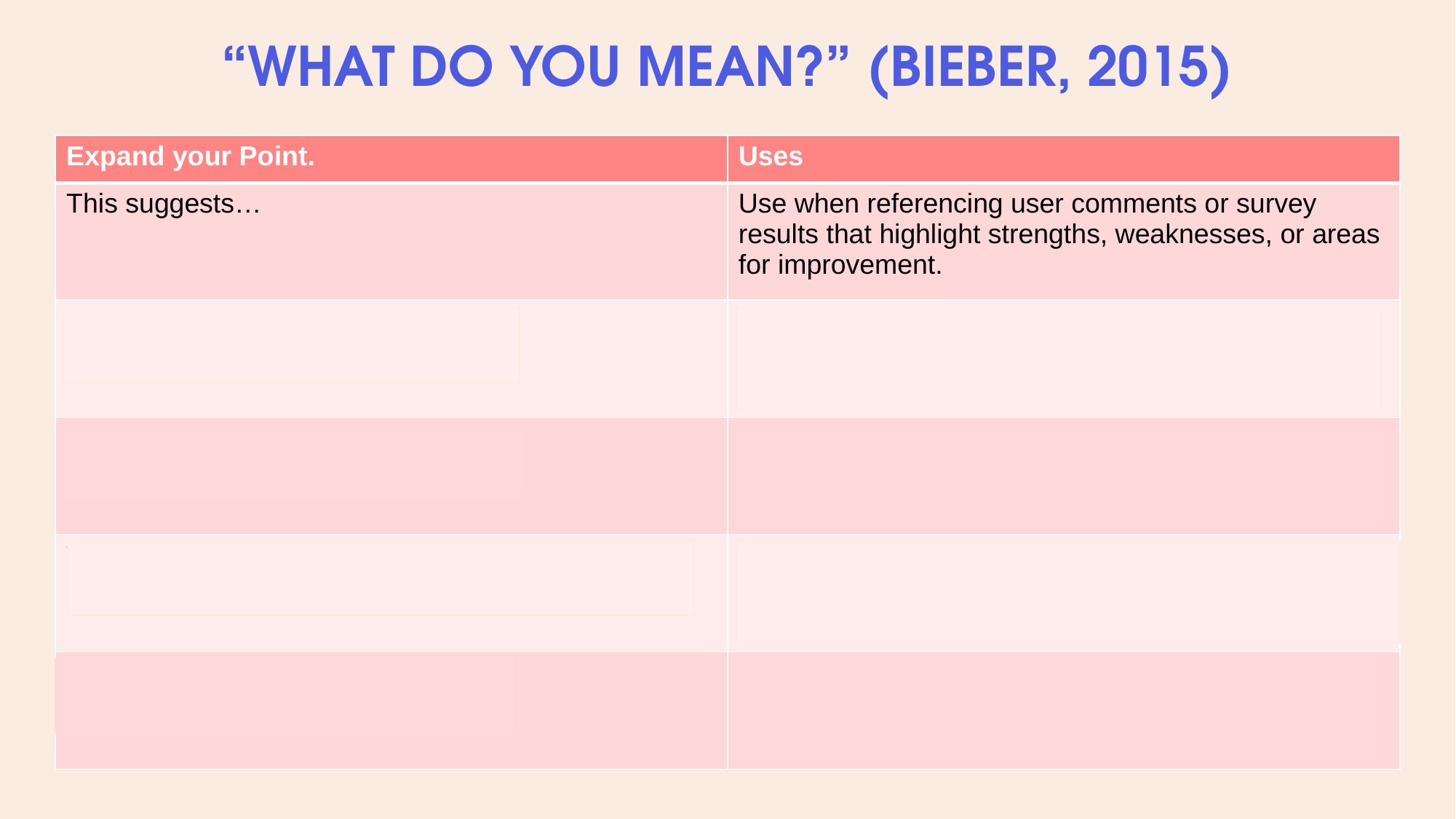

# “What do you mean?” (Bieber, 2015)
| Expand your Point. | Uses |
| --- | --- |
| This suggests… | Use when referencing user comments or survey results that highlight strengths, weaknesses, or areas for improvement. |
| These findings indicate… | Ideal for introducing data or statistics that reveal trends, patterns, or performance levels. |
| This approach demonstrates… | Helpful for discussing specific techniques or features (e.g. code snippets, design elements) and their impact on meeting requirements. |
| Throughout the evaluation, it becomes clear that… | A good way to summarise multiple pieces of evidence and show how they collectively support a point. |
| This highlights how… | Useful for emphasising a particular insight or consequence, linking evidence directly to your argument or conclusion. |